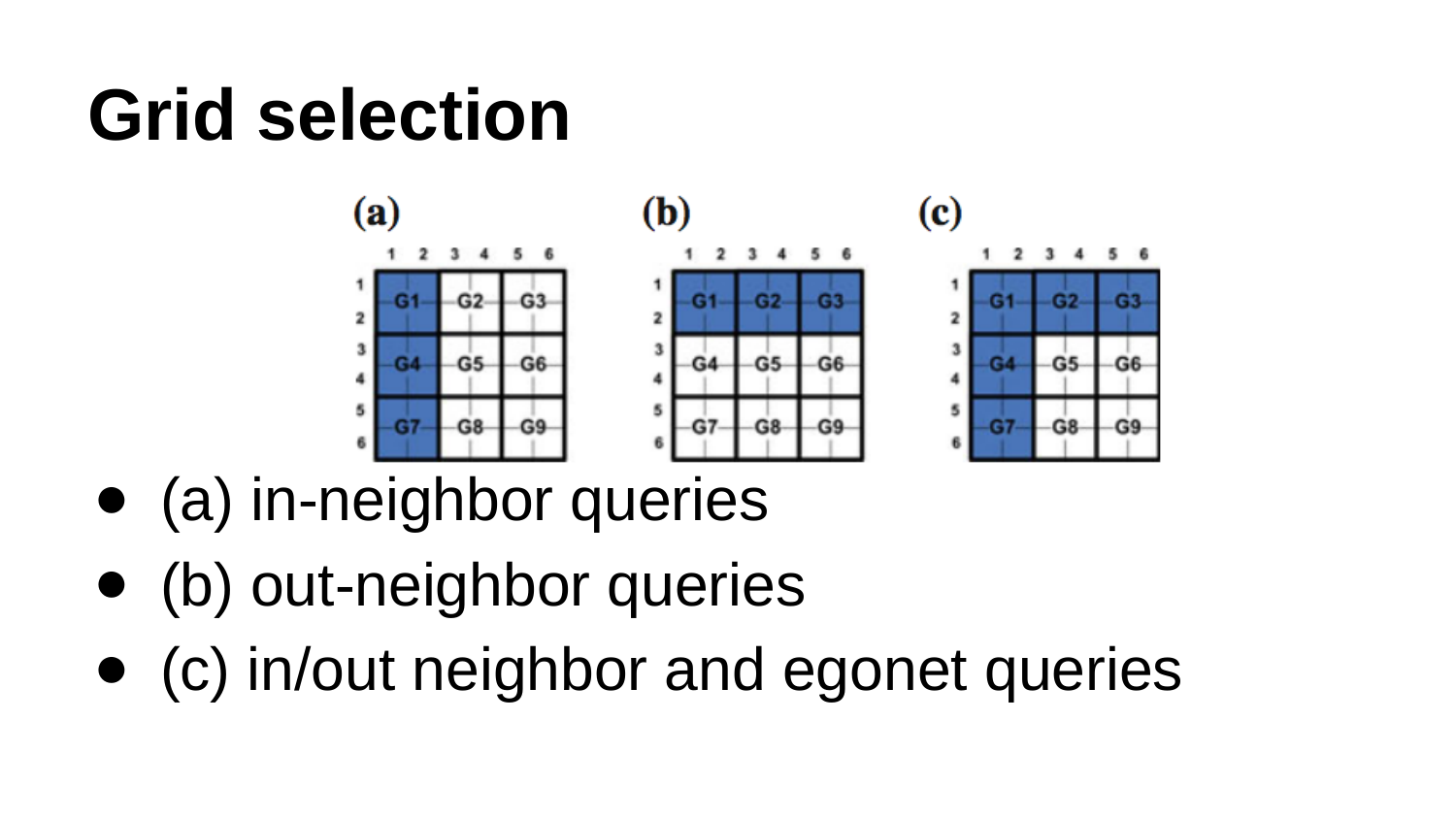

# Grid selection

(a) in-neighbor queries
(b) out-neighbor queries
(c) in/out neighbor and egonet queries